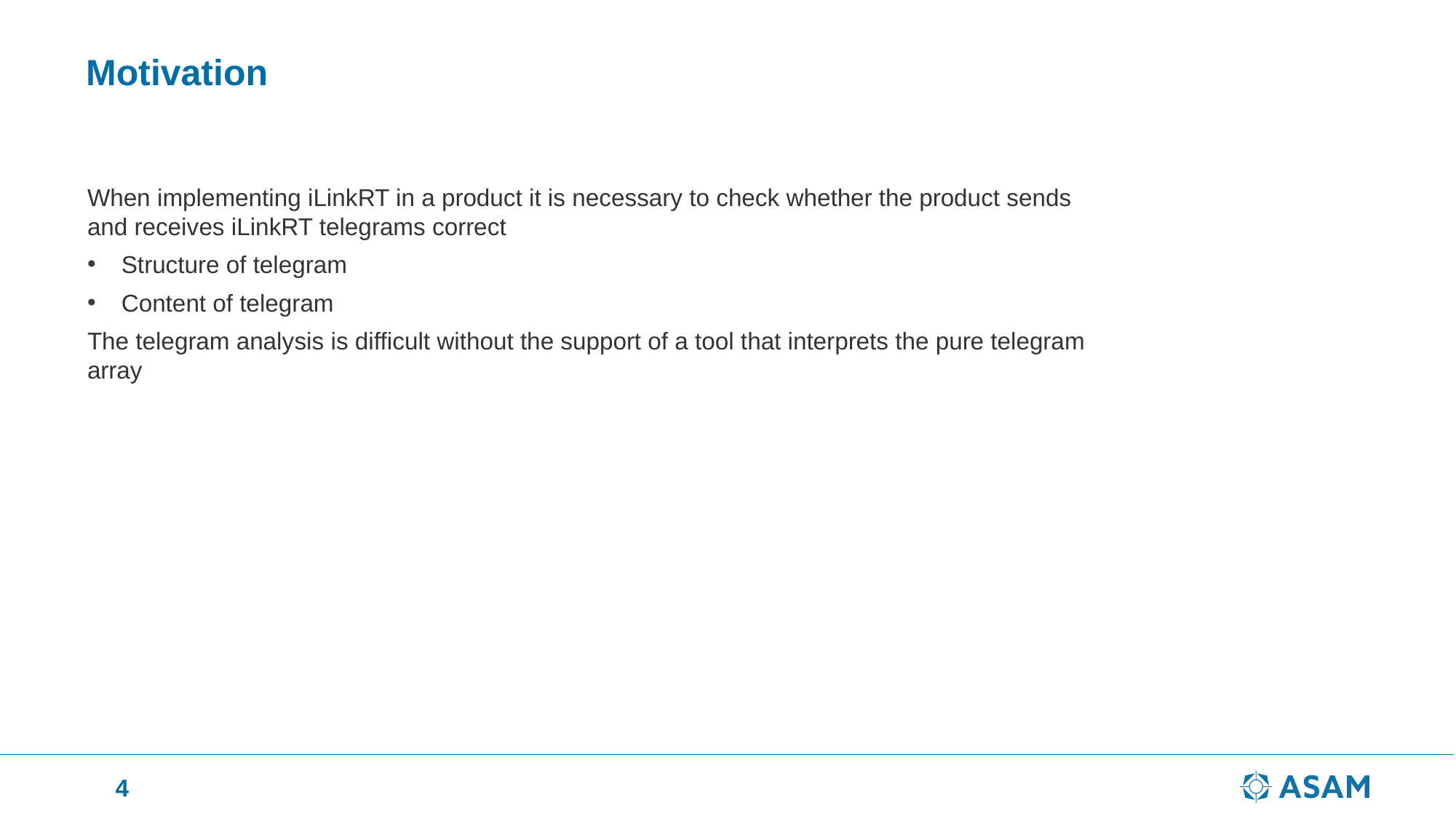

# Motivation
When implementing iLinkRT in a product it is necessary to check whether the product sends and receives iLinkRT telegrams correct
Structure of telegram
Content of telegram
The telegram analysis is difficult without the support of a tool that interprets the pure telegram array